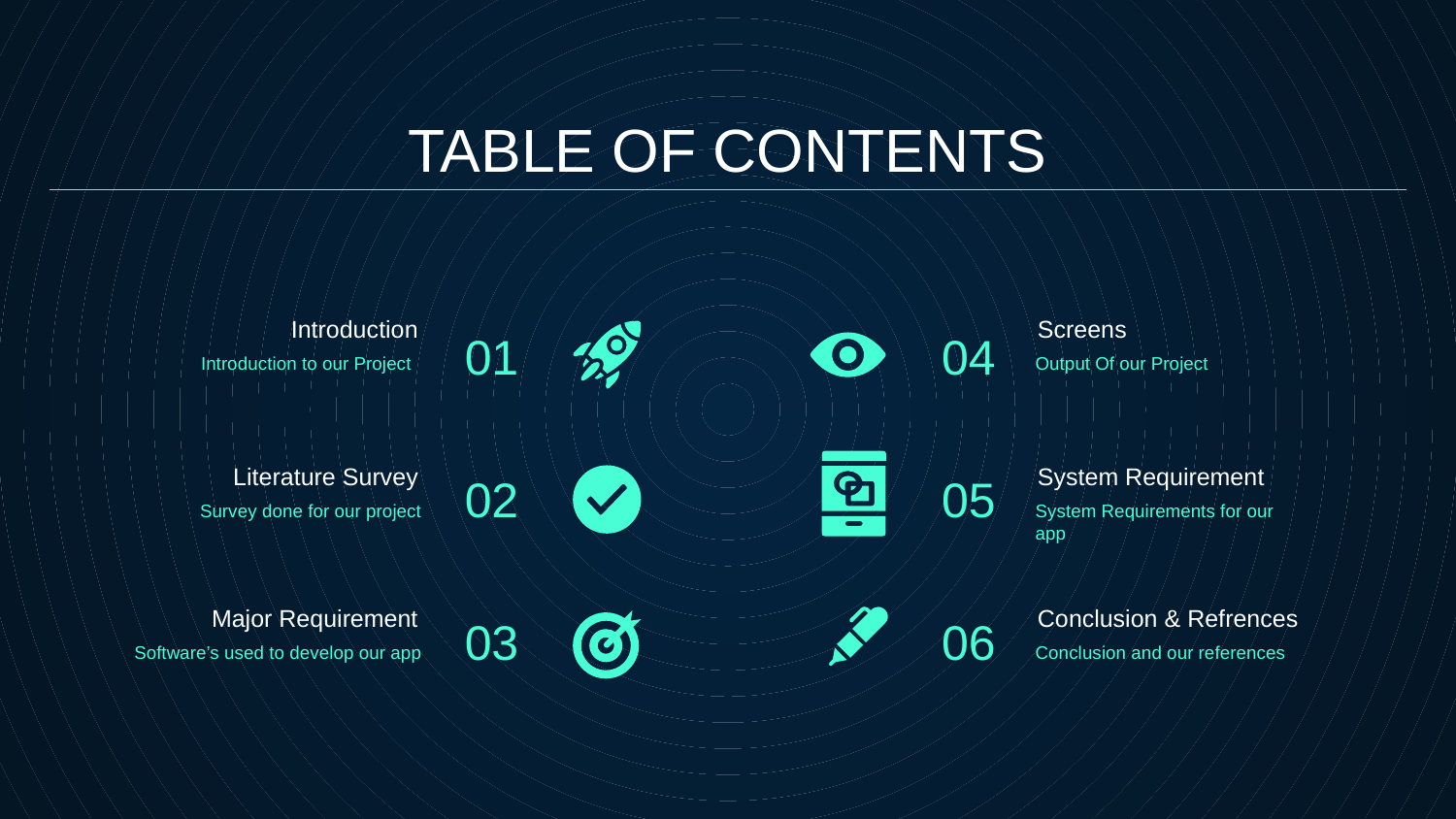

# TABLE OF CONTENTS
01
04

Introduction
Screens

Introduction to our Project
Output Of our Project
02
05

Literature Survey
System Requirement
Survey done for our project
System Requirements for our app
03
06

Major Requirement
Conclusion & Refrences
Software’s used to develop our app
Conclusion and our references